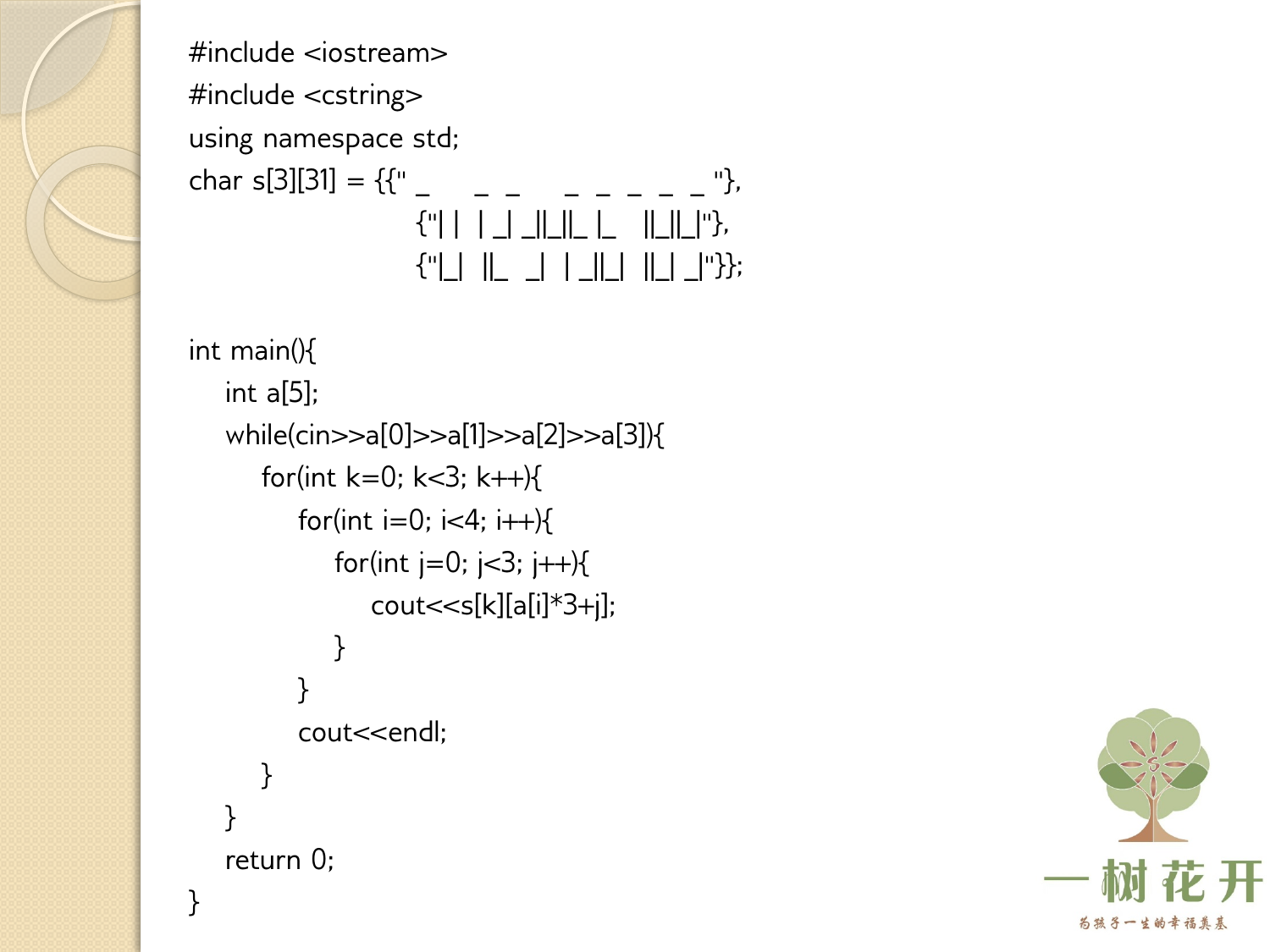

#include <iostream>
#include <cstring>
using namespace std;
char s[3][31] = {{" _     _  _     _  _  _  _  _ "},
                         {"| |  | _| _||_||_ |_   ||_||_|"},
                         {"|_|  ||_  _|  | _||_|  ||_| _|"}};

int main(){
    int a[5];
    while(cin>>a[0]>>a[1]>>a[2]>>a[3]){
        for(int k=0; k<3; k++){
            for(int i=0; i<4; i++){
                for(int j=0; j<3; j++){
                    cout<<s[k][a[i]*3+j];
                }
            }
            cout<<endl;
        }
    }
    return 0;
}